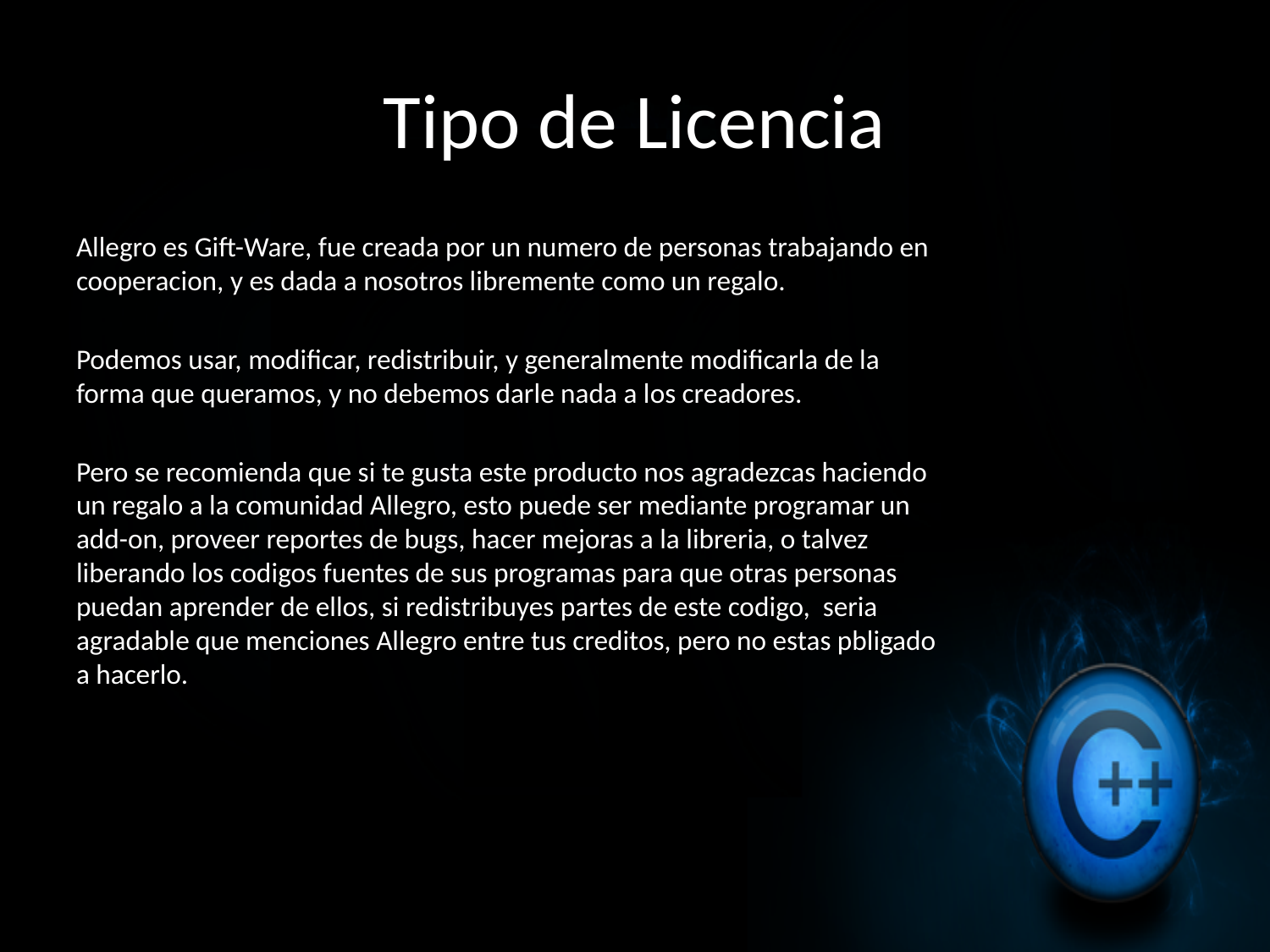

# Tipo de Licencia
Allegro es Gift-Ware, fue creada por un numero de personas trabajando en cooperacion, y es dada a nosotros libremente como un regalo.

Podemos usar, modificar, redistribuir, y generalmente modificarla de la forma que queramos, y no debemos darle nada a los creadores.

Pero se recomienda que si te gusta este producto nos agradezcas haciendo un regalo a la comunidad Allegro, esto puede ser mediante programar un add-on, proveer reportes de bugs, hacer mejoras a la libreria, o talvez liberando los codigos fuentes de sus programas para que otras personas puedan aprender de ellos, si redistribuyes partes de este codigo,  seria agradable que menciones Allegro entre tus creditos, pero no estas pbligado a hacerlo.